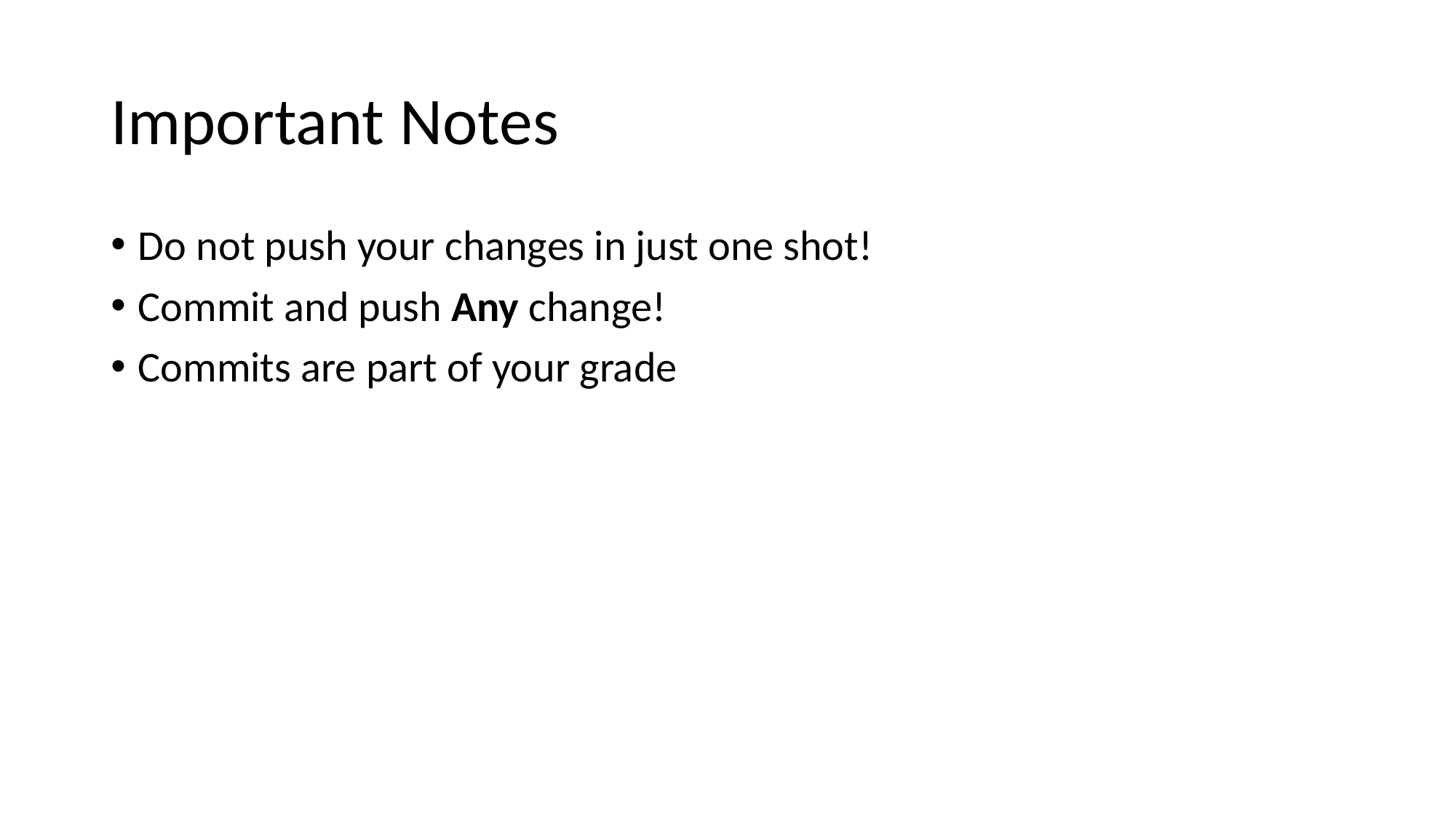

# Important Notes
Do not push your changes in just one shot!
Commit and push Any change!
Commits are part of your grade